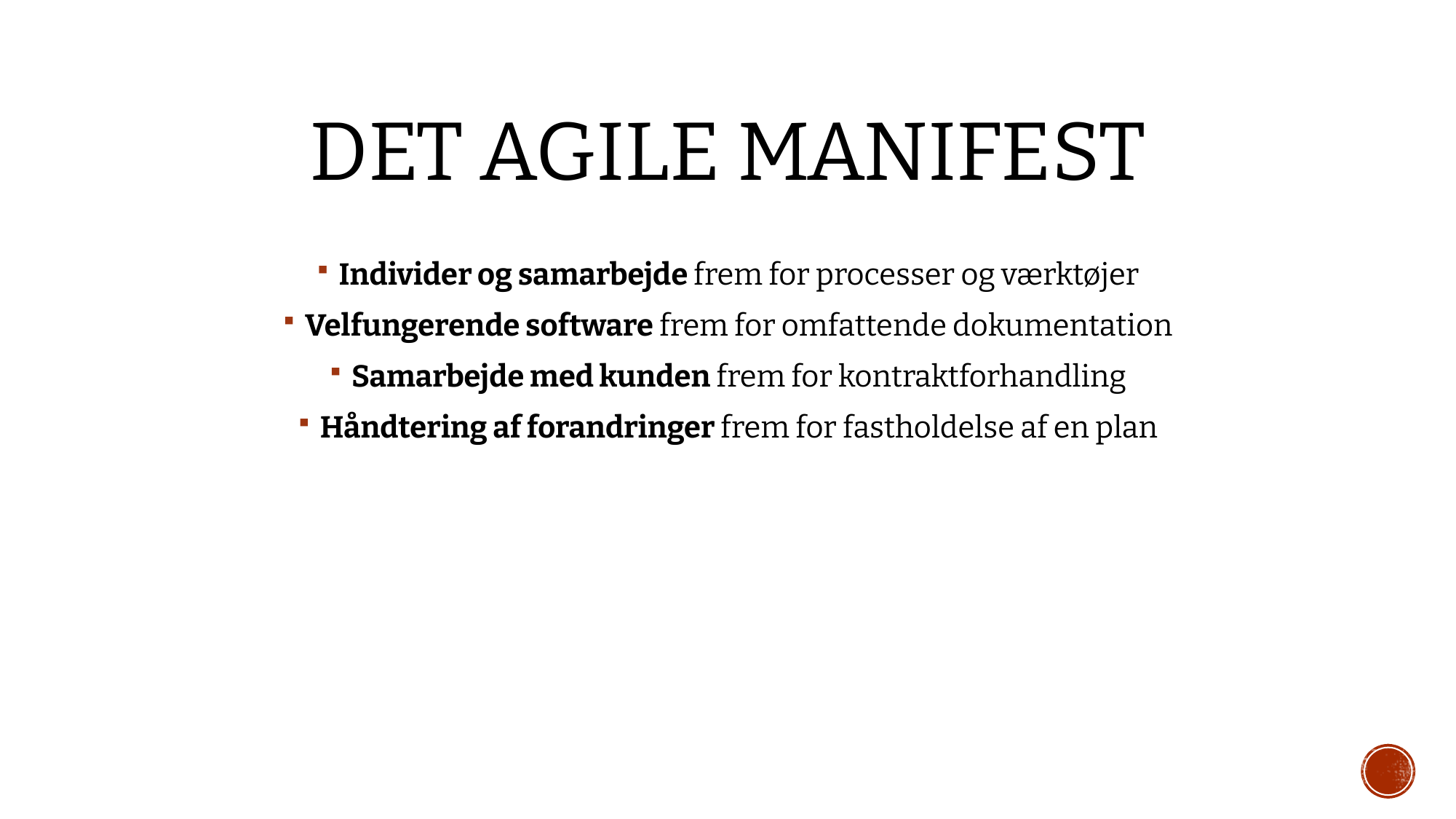

# Det agile manifest
Individer og samarbejde frem for processer og værktøjer
Velfungerende software frem for omfattende dokumentation
Samarbejde med kunden frem for kontraktforhandling
Håndtering af forandringer frem for fastholdelse af en plan